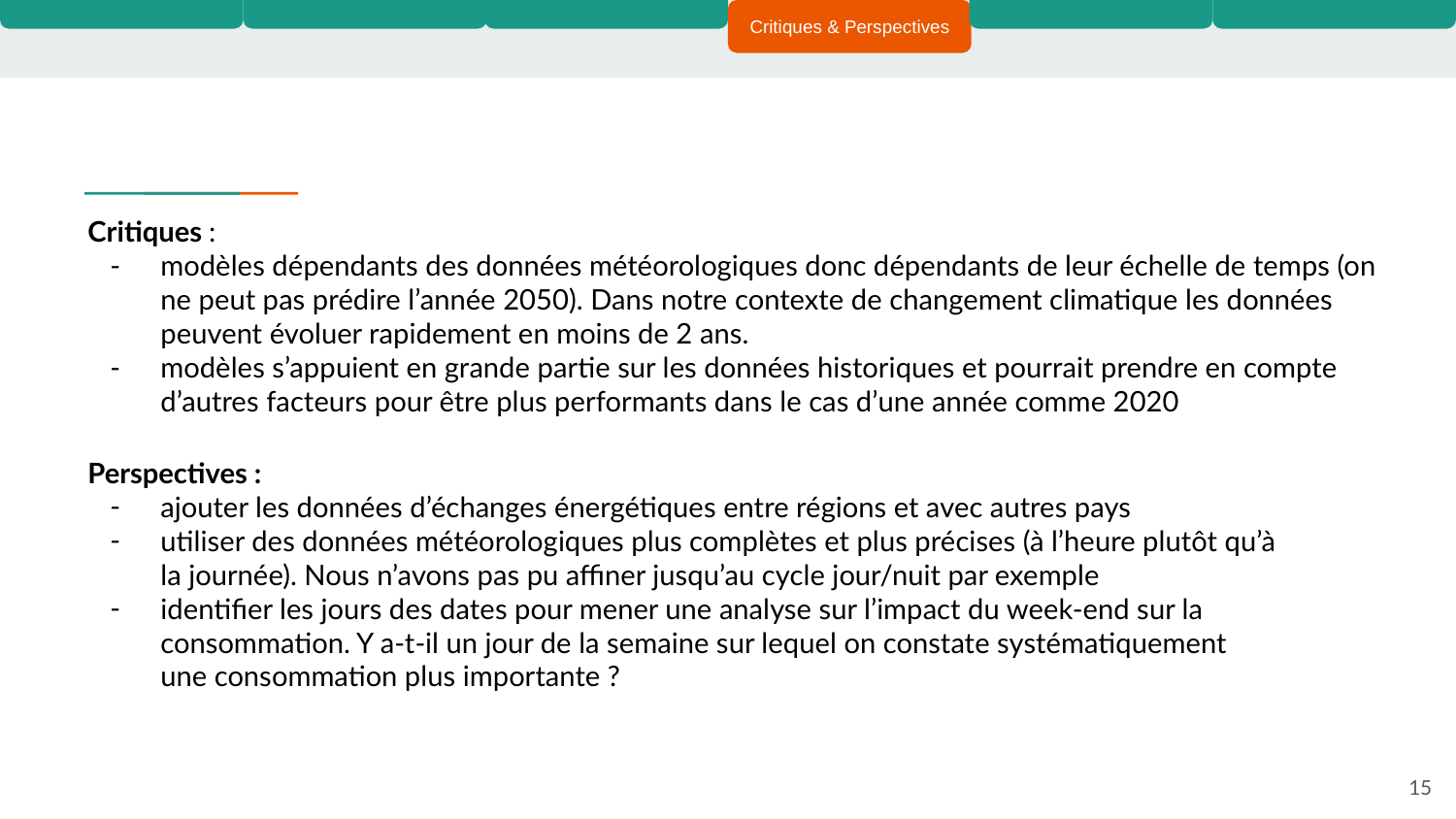

Critiques & Perspectives

Critiques :
modèles dépendants des données météorologiques donc dépendants de leur échelle de temps (on ne peut pas prédire l’année 2050). Dans notre contexte de changement climatique les données peuvent évoluer rapidement en moins de 2 ans.
modèles s’appuient en grande partie sur les données historiques et pourrait prendre en compte d’autres facteurs pour être plus performants dans le cas d’une année comme 2020
Perspectives :
ajouter les données d’échanges énergétiques entre régions et avec autres pays
utiliser des données météorologiques plus complètes et plus précises (à l’heure plutôt qu’à la journée). Nous n’avons pas pu affiner jusqu’au cycle jour/nuit par exemple
identifier les jours des dates pour mener une analyse sur l’impact du week-end sur la consommation. Y a-t-il un jour de la semaine sur lequel on constate systématiquement une consommation plus importante ?
15